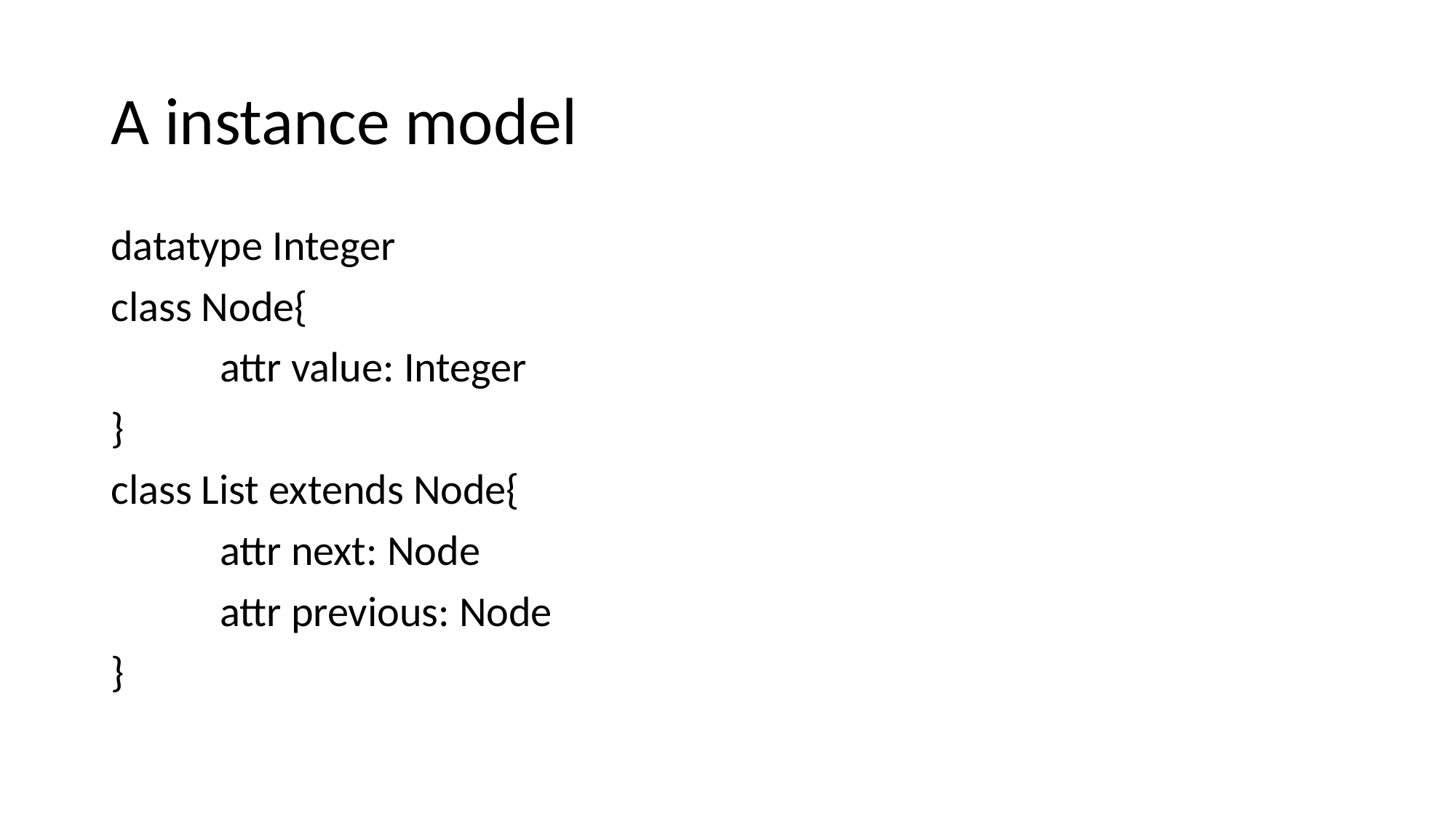

# A instance model
datatype Integer
class Node{
	attr value: Integer
}
class List extends Node{
	attr next: Node
	attr previous: Node
}